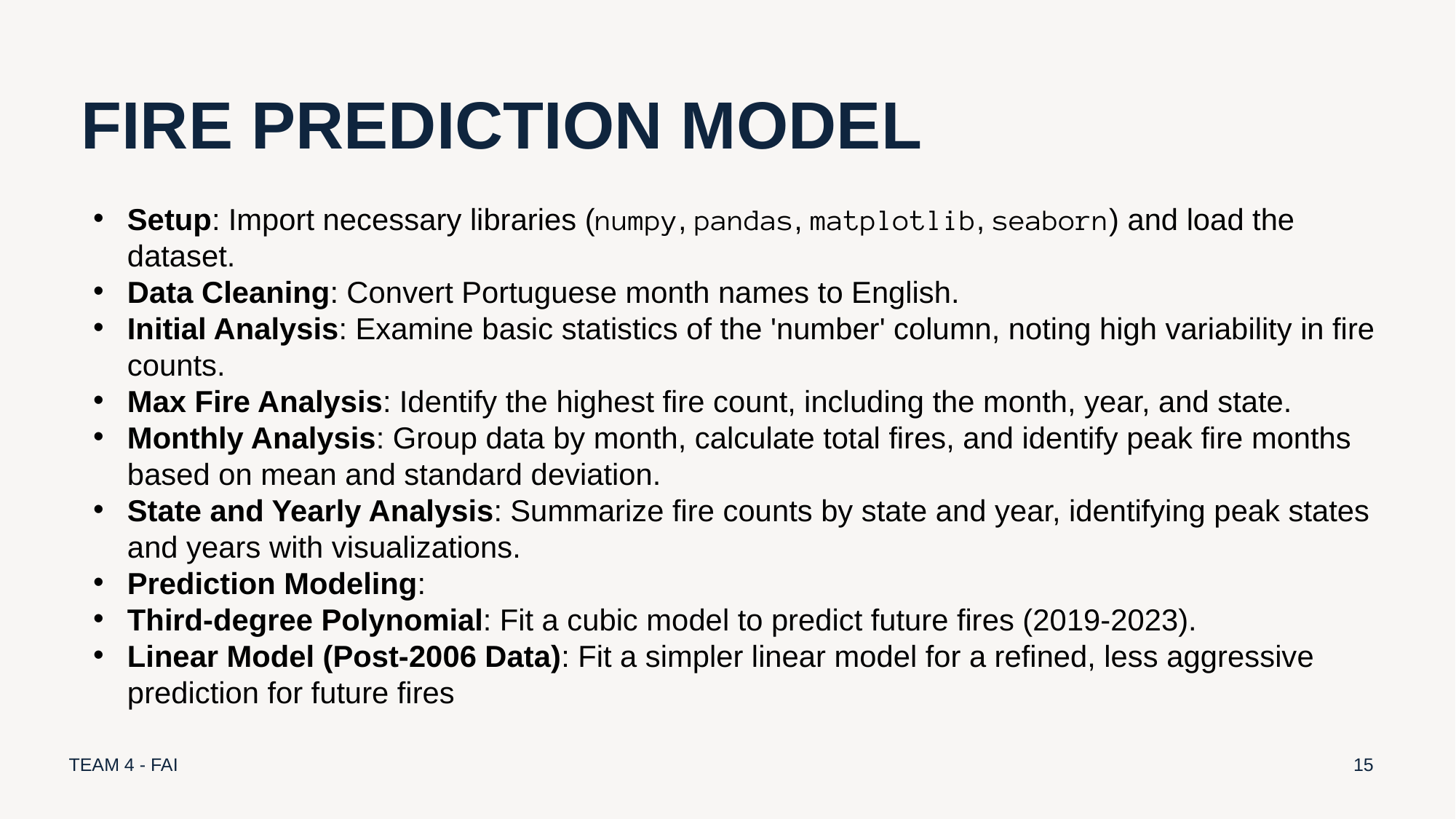

# FIRE PREDICTION MODEL
Setup: Import necessary libraries (numpy, pandas, matplotlib, seaborn) and load the dataset.
Data Cleaning: Convert Portuguese month names to English.
Initial Analysis: Examine basic statistics of the 'number' column, noting high variability in fire counts.
Max Fire Analysis: Identify the highest fire count, including the month, year, and state.
Monthly Analysis: Group data by month, calculate total fires, and identify peak fire months based on mean and standard deviation.
State and Yearly Analysis: Summarize fire counts by state and year, identifying peak states and years with visualizations.
Prediction Modeling:
Third-degree Polynomial: Fit a cubic model to predict future fires (2019-2023).
Linear Model (Post-2006 Data): Fit a simpler linear model for a refined, less aggressive prediction for future fires

TEAM 4 - FAI
15